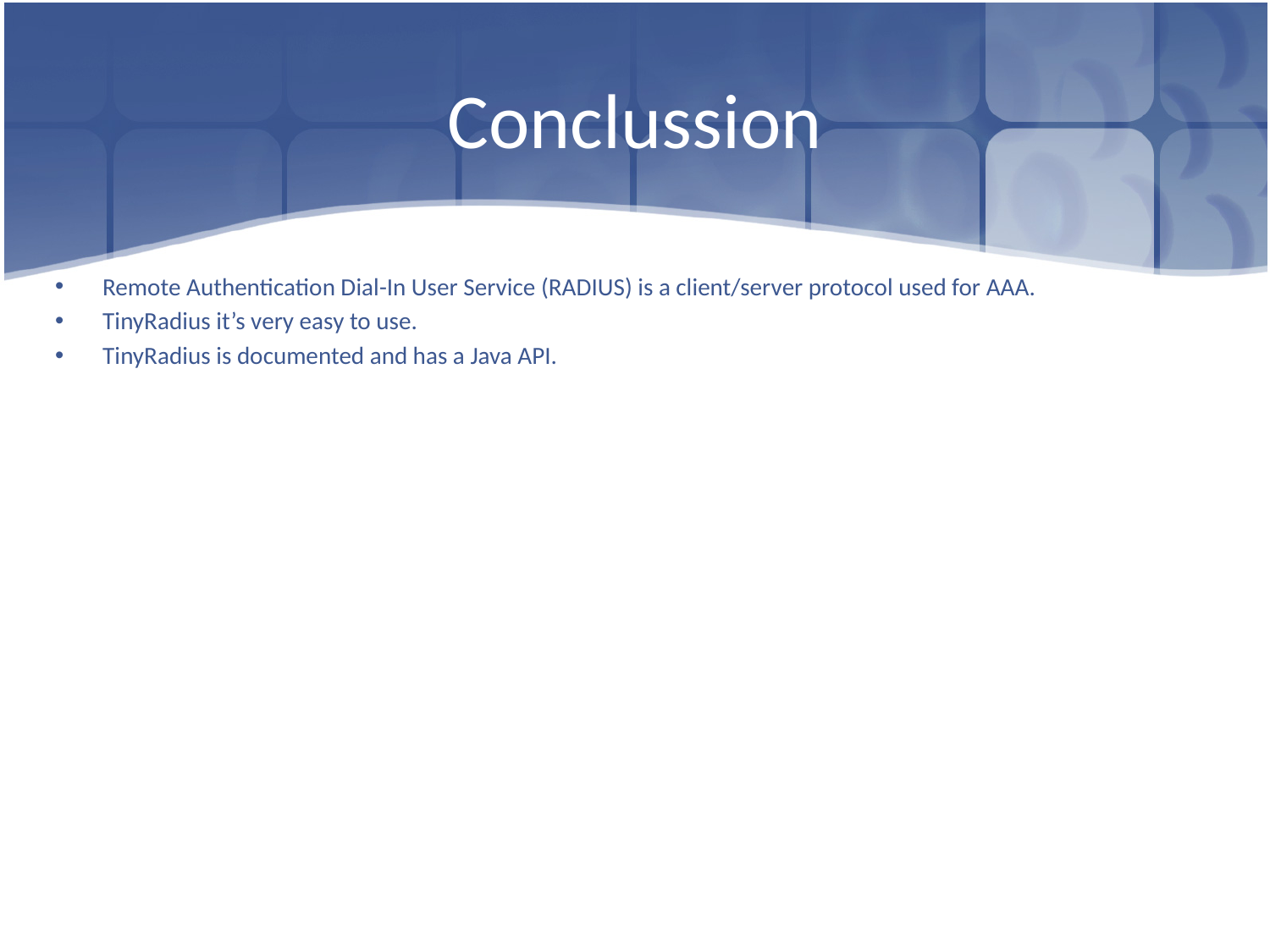

# Conclussion
Remote Authentication Dial-In User Service (RADIUS) is a client/server protocol used for AAA.
TinyRadius it’s very easy to use.
TinyRadius is documented and has a Java API.